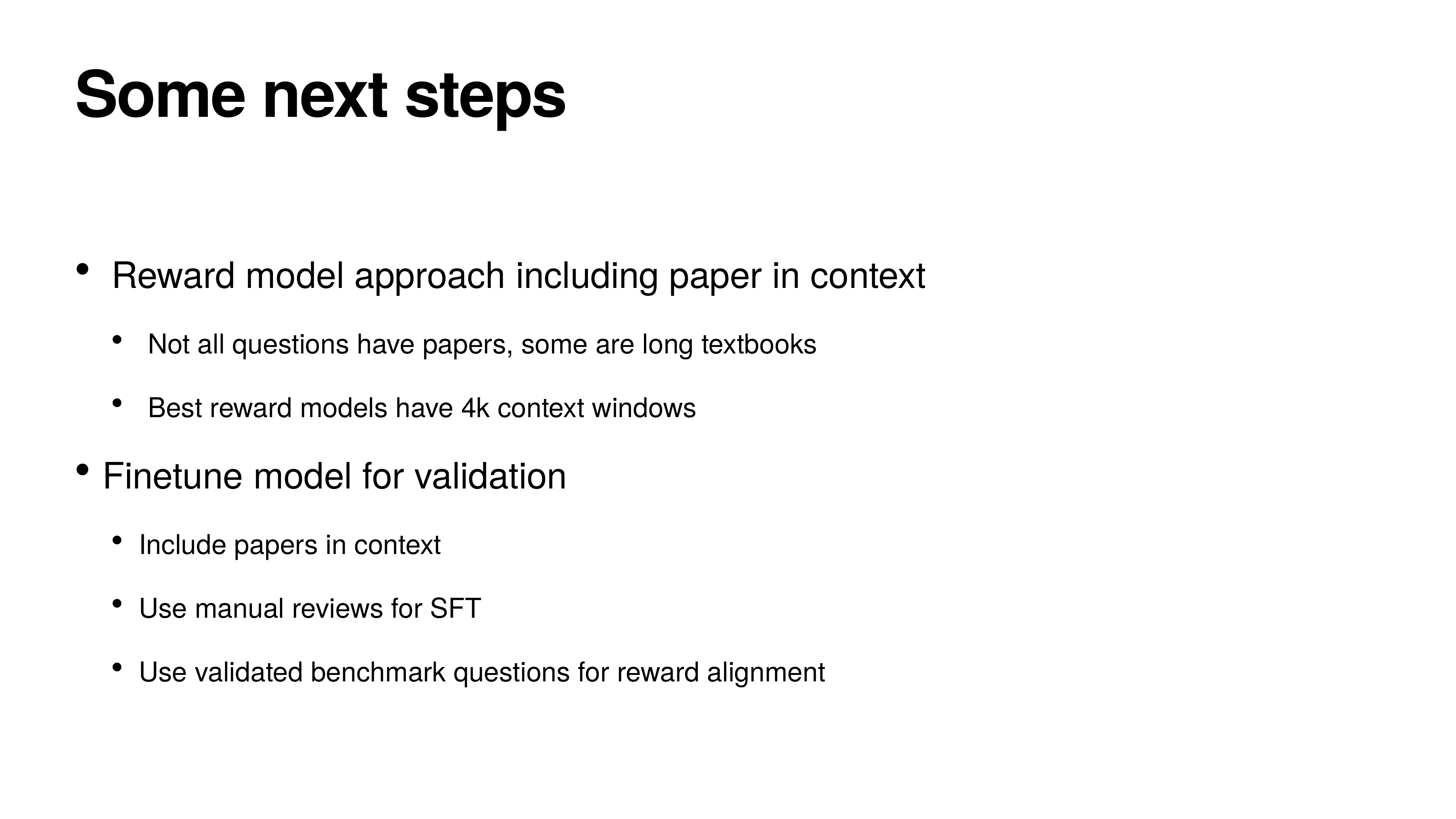

# Some next steps

Reward model approach including paper in context
Not all questions have papers, some are long textbooks
Best reward models have 4k context windows
Finetune model for validation
Include papers in context
Use manual reviews for SFT
Use validated benchmark questions for reward alignment